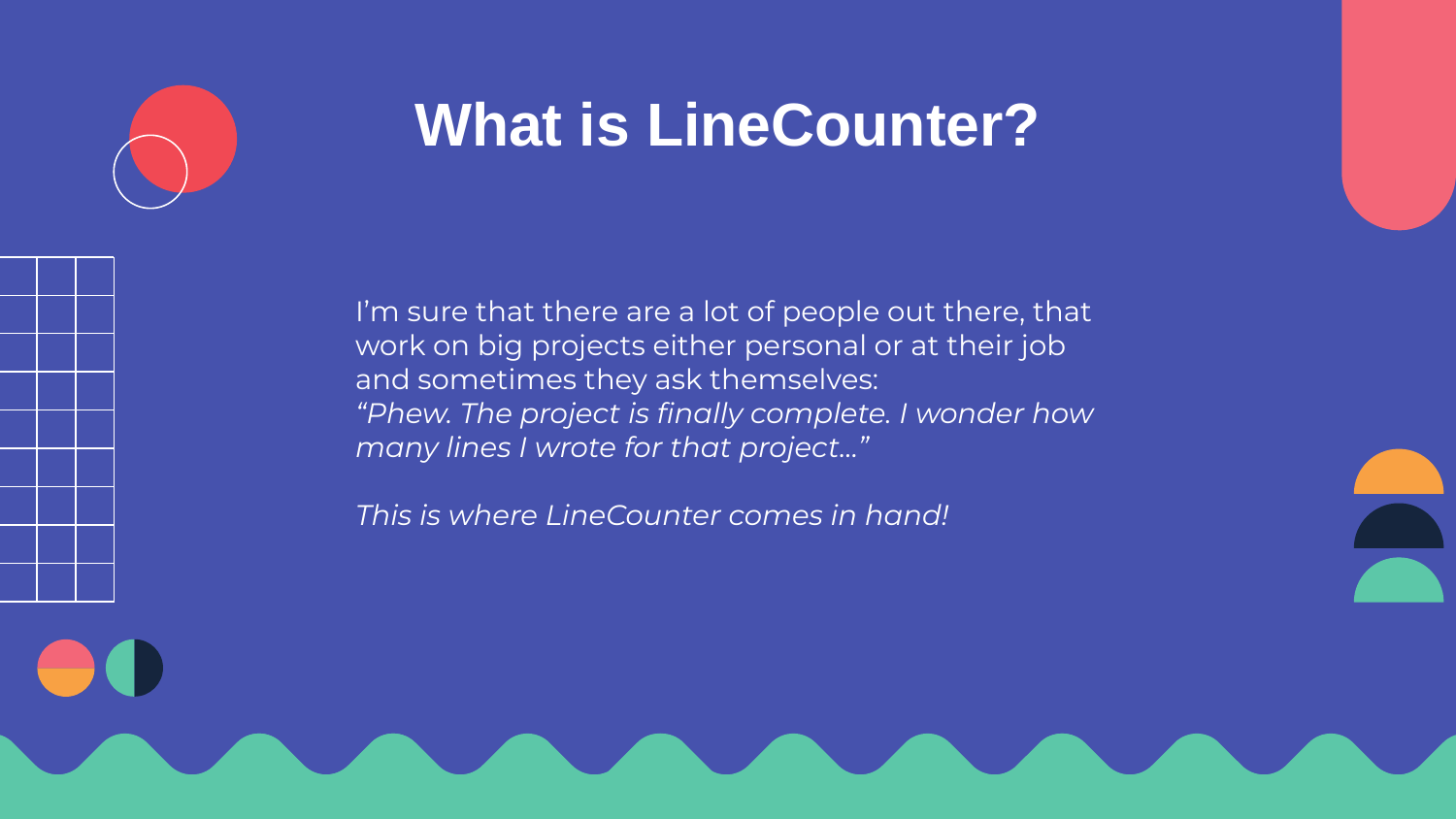

# What is LineCounter?

I’m sure that there are a lot of people out there, that work on big projects either personal or at their job and sometimes they ask themselves:
“Phew. The project is finally complete. I wonder how many lines I wrote for that project…”

This is where LineCounter comes in hand!